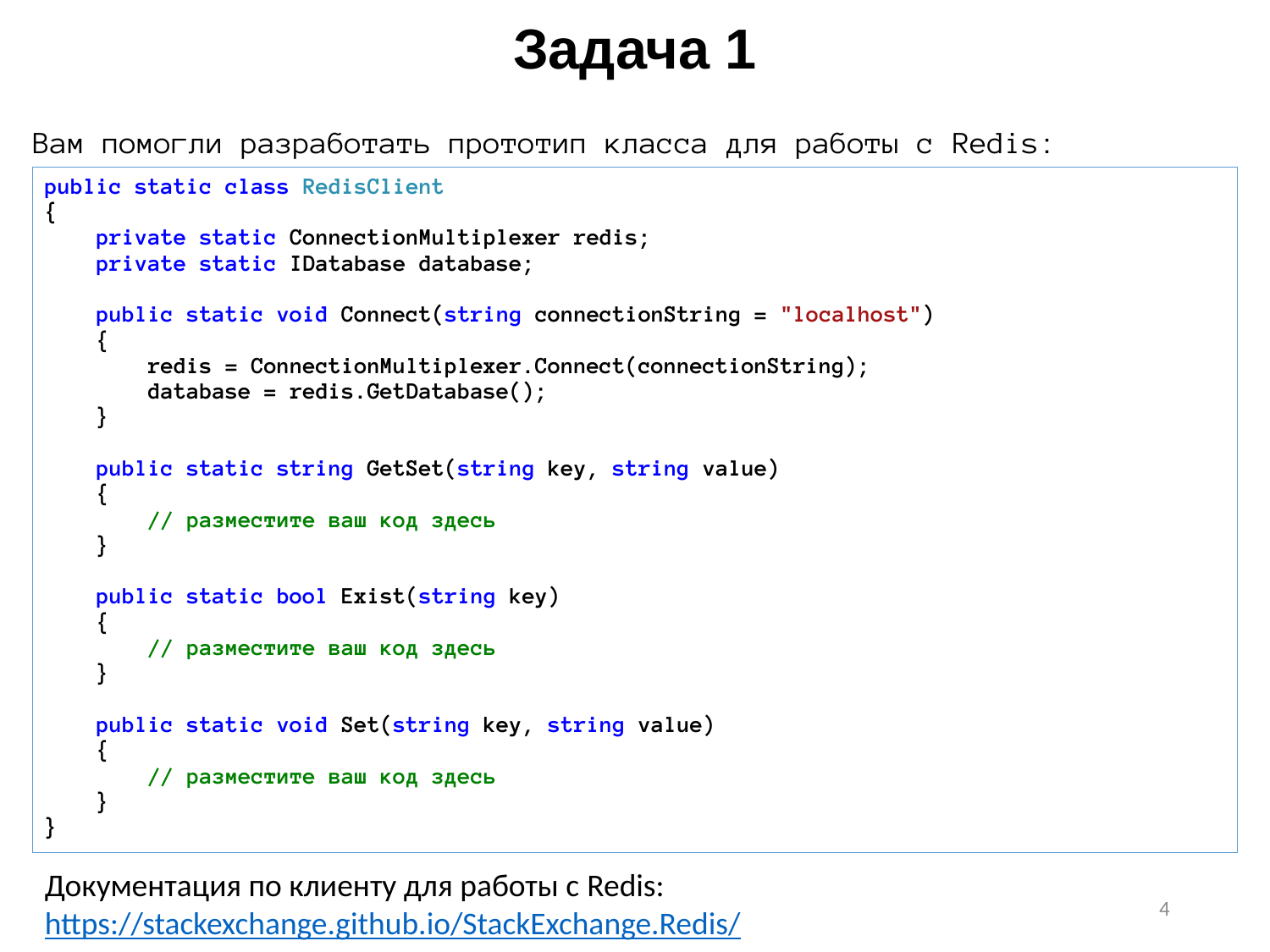

# Задача 1
Вам помогли разработать прототип класса для работы с Redis:
public static class RedisClient
{
    private static ConnectionMultiplexer redis;
    private static IDatabase database;

    public static void Connect(string connectionString = "localhost")
    {
        redis = ConnectionMultiplexer.Connect(connectionString);
        database = redis.GetDatabase();
    }

    public static string GetSet(string key, string value)
    {
        // разместите ваш код здесь
    }

    public static bool Exist(string key)
    {
        // разместите ваш код здесь
    }

    public static void Set(string key, string value)
    {
        // разместите ваш код здесь
    }
}
Документация по клиенту для работы с Redis:
https://stackexchange.github.io/StackExchange.Redis/
4